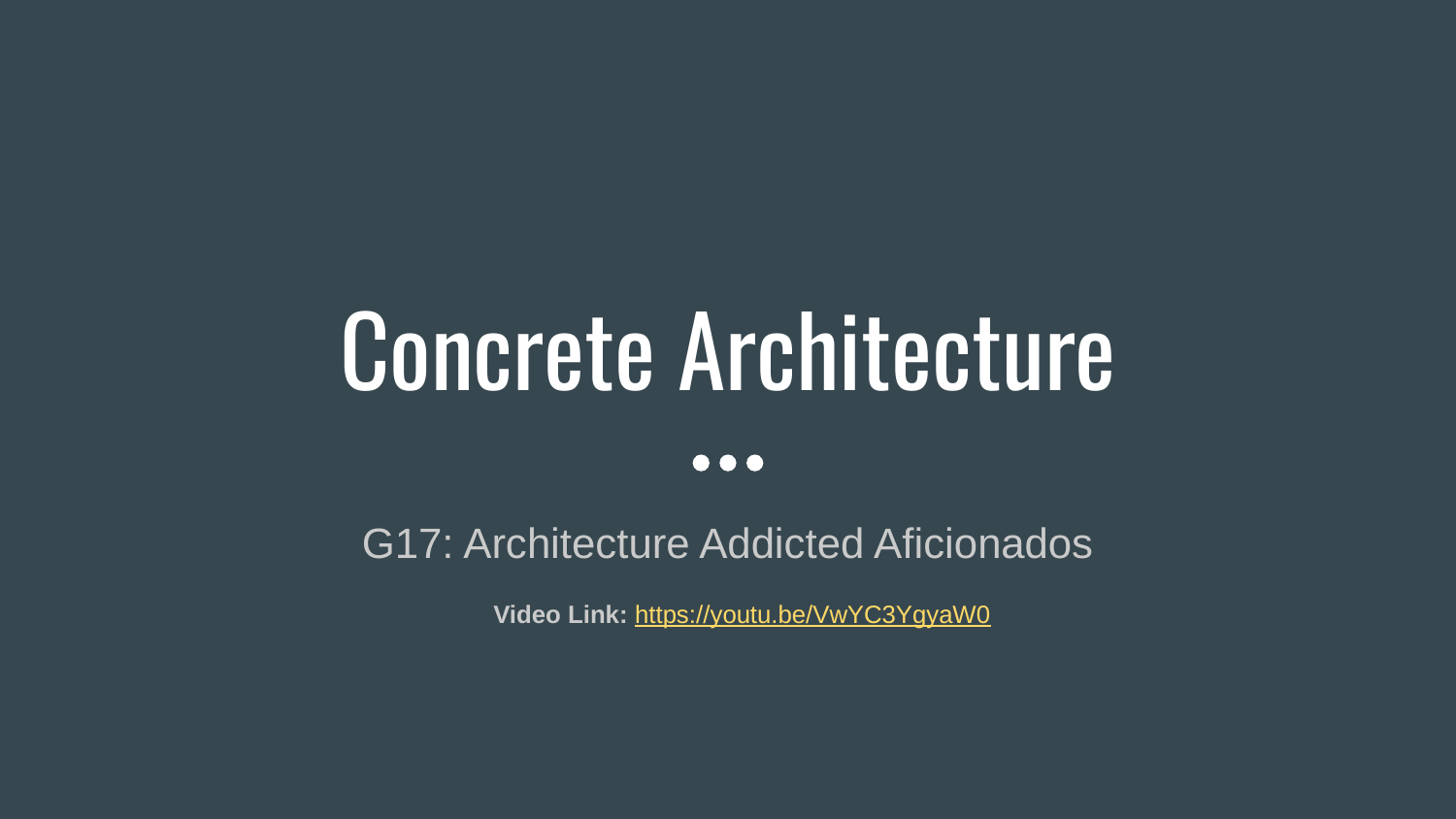

# Concrete Architecture
G17: Architecture Addicted Aficionados
Video Link: https://youtu.be/VwYC3YgyaW0